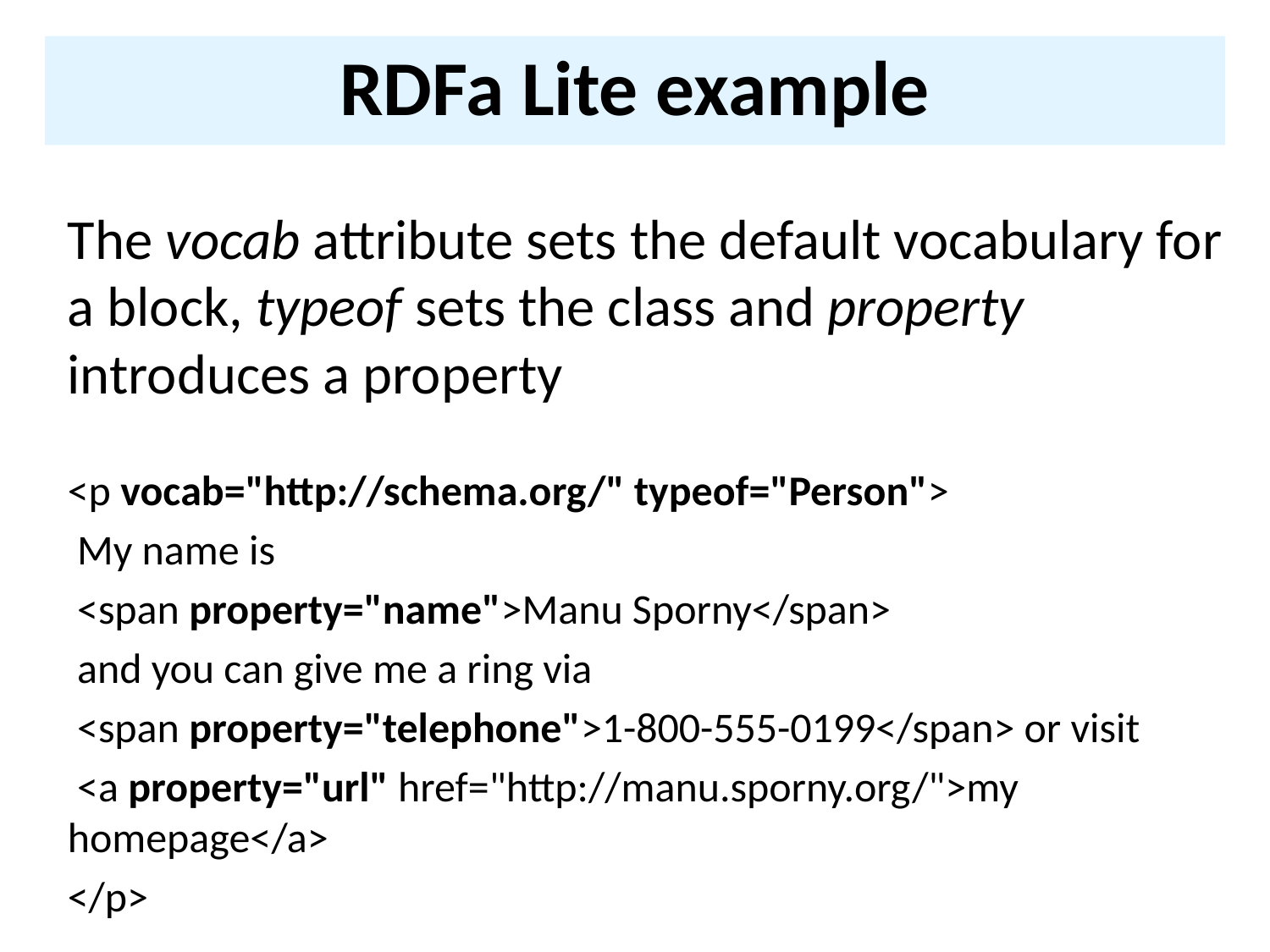

# RDFa Lite example
The vocab attribute sets the default vocabulary for a block, typeof sets the class and property introduces a property

<p vocab="http://schema.org/" typeof="Person">
 My name is
 <span property="name">Manu Sporny</span>
 and you can give me a ring via
 <span property="telephone">1-800-555-0199</span> or visit
 <a property="url" href="http://manu.sporny.org/">my homepage</a>
</p>